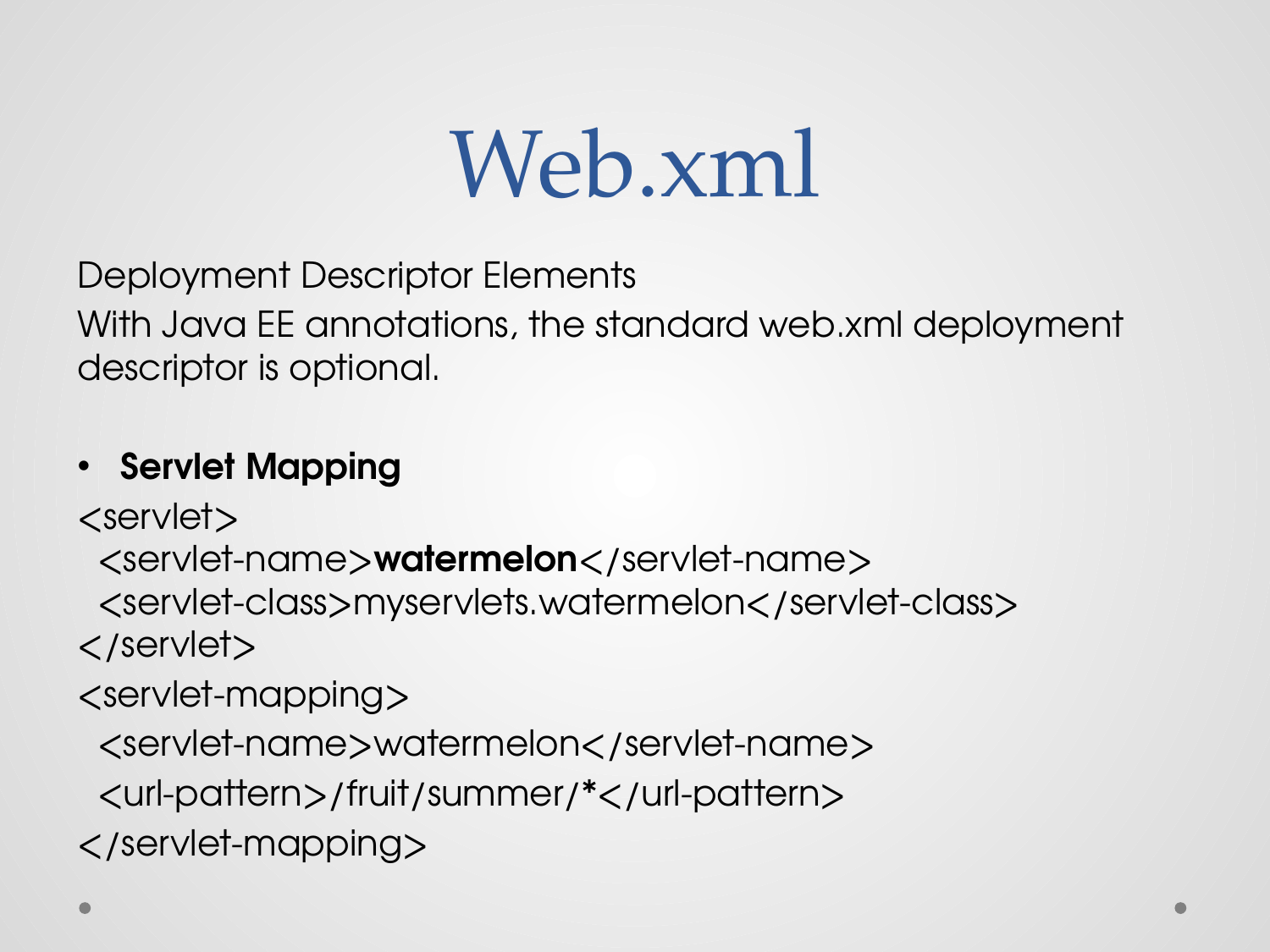

# Web.xml
Deployment Descriptor Elements
With Java EE annotations, the standard web.xml deployment descriptor is optional.

Servlet Mapping
<servlet>
  <servlet-name>watermelon</servlet-name>
  <servlet-class>myservlets.watermelon</servlet-class>
</servlet>
<servlet-mapping>
  <servlet-name>watermelon</servlet-name>
  <url-pattern>/fruit/summer/*</url-pattern>
</servlet-mapping>